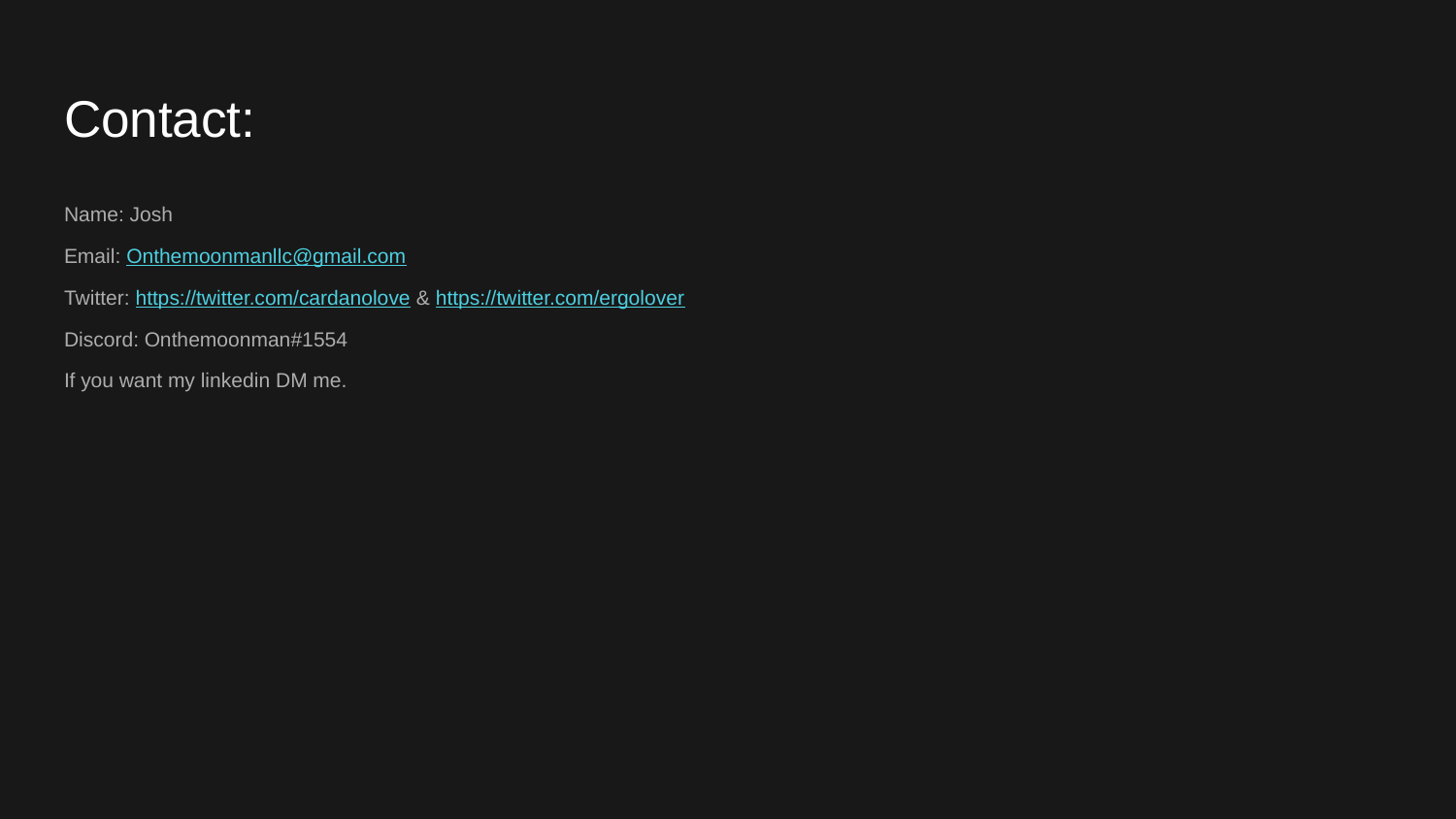

# Contact:

Name: Josh
Email: Onthemoonmanllc@gmail.com
Twitter: https://twitter.com/cardanolove & https://twitter.com/ergolover
Discord: Onthemoonman#1554
If you want my linkedin DM me.